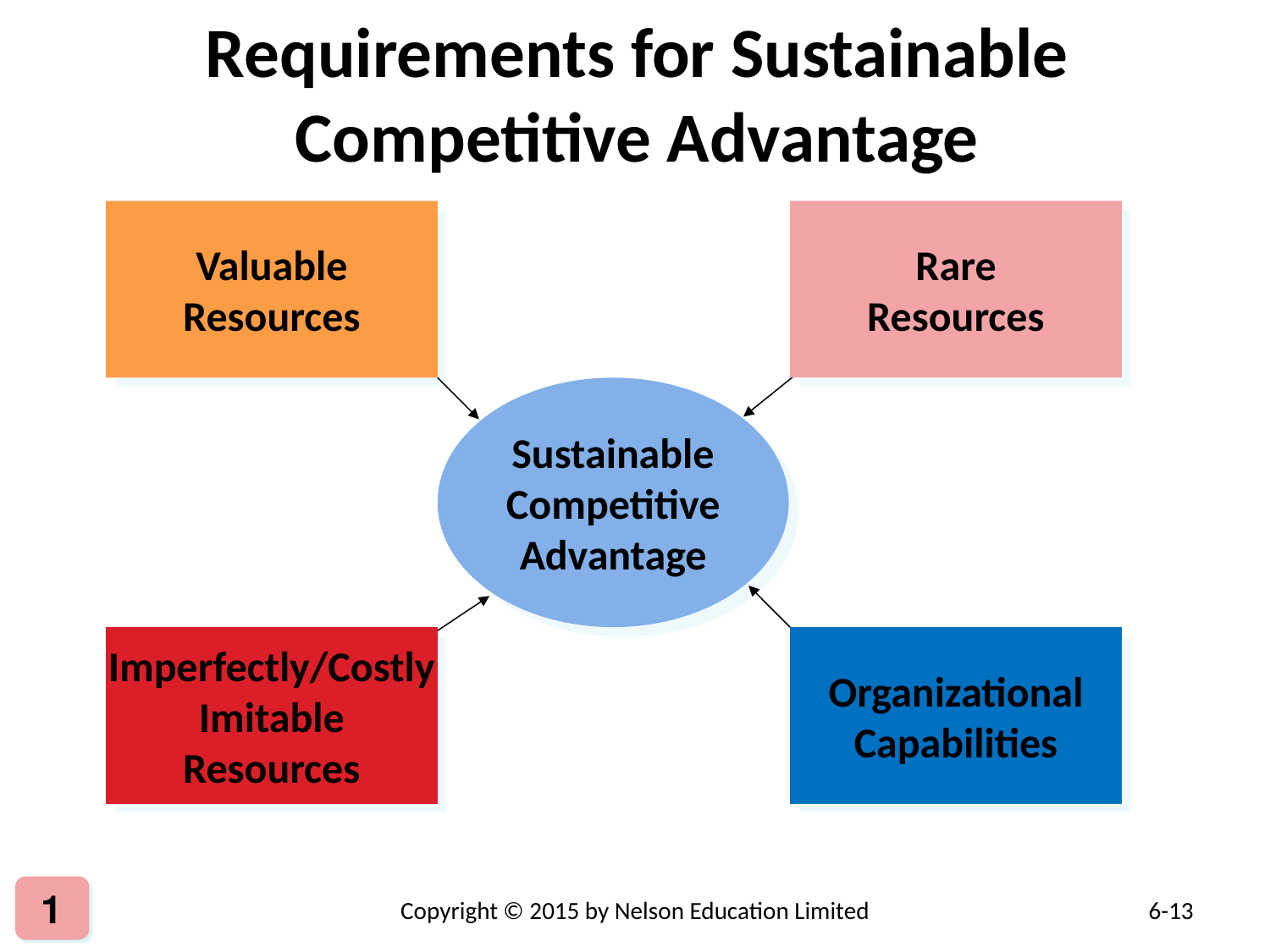

# Requirements for Sustainable Competitive Advantage
Valuable
Resources
Rare
Resources
Imperfectly/Costly
Imitable
Resources
Organizational
Capabilities
Sustainable
Competitive
Advantage

1
Copyright © 2015 by Nelson Education Limited
13
6-13